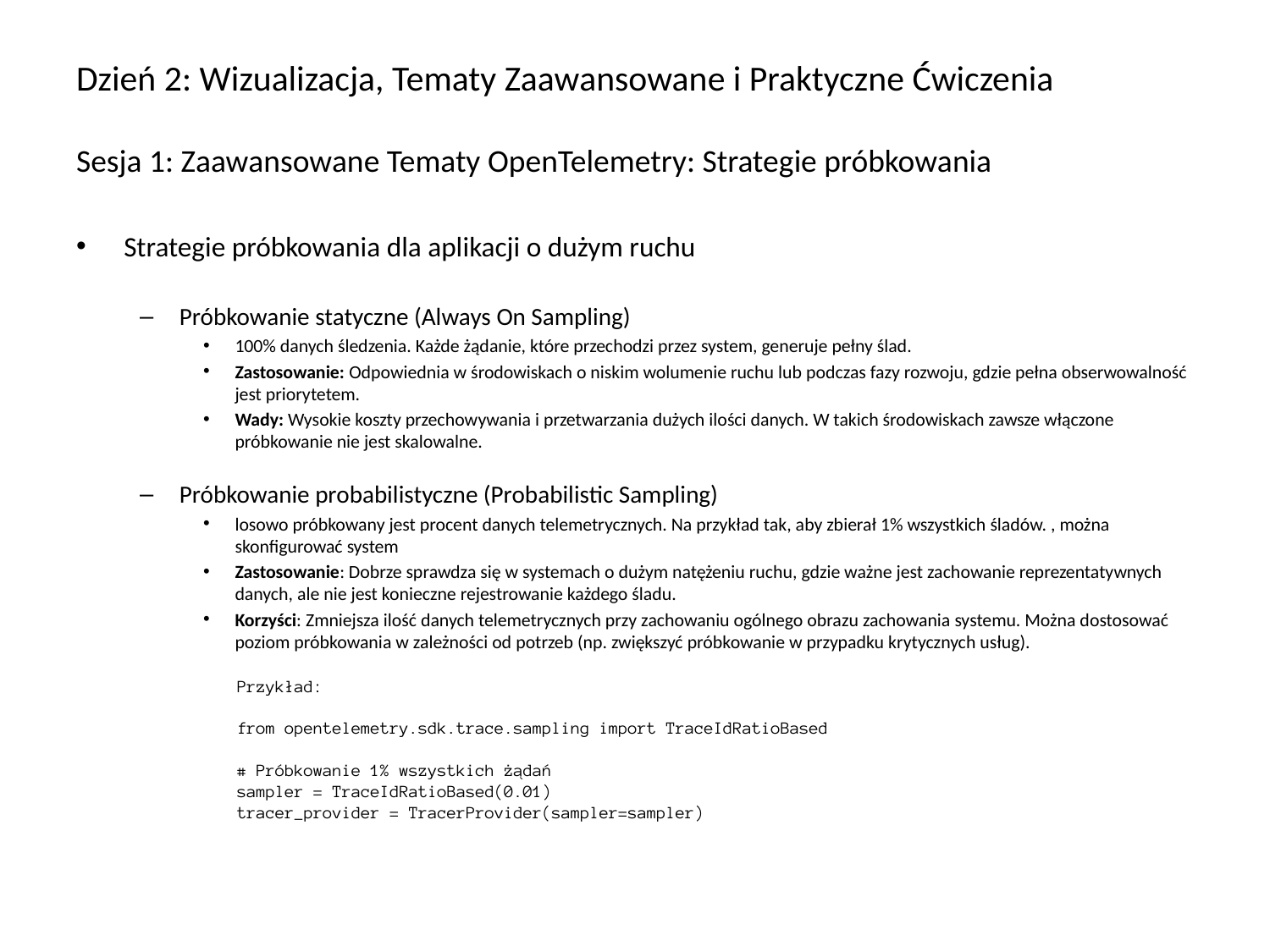

# Dzień 2: Wizualizacja, Tematy Zaawansowane i Praktyczne Ćwiczenia Sesja 1: Zaawansowane Tematy OpenTelemetry: Strategie próbkowania
Strategie próbkowania dla aplikacji o dużym ruchu
Próbkowanie statyczne (Always On Sampling)
100% danych śledzenia. Każde żądanie, które przechodzi przez system, generuje pełny ślad.
Zastosowanie: Odpowiednia w środowiskach o niskim wolumenie ruchu lub podczas fazy rozwoju, gdzie pełna obserwowalność jest priorytetem.
Wady: Wysokie koszty przechowywania i przetwarzania dużych ilości danych. W takich środowiskach zawsze włączone próbkowanie nie jest skalowalne.
Próbkowanie probabilistyczne (Probabilistic Sampling)
losowo próbkowany jest procent danych telemetrycznych. Na przykład tak, aby zbierał 1% wszystkich śladów. , można skonfigurować system
Zastosowanie: Dobrze sprawdza się w systemach o dużym natężeniu ruchu, gdzie ważne jest zachowanie reprezentatywnych danych, ale nie jest konieczne rejestrowanie każdego śladu.
Korzyści: Zmniejsza ilość danych telemetrycznych przy zachowaniu ogólnego obrazu zachowania systemu. Można dostosować poziom próbkowania w zależności od potrzeb (np. zwiększyć próbkowanie w przypadku krytycznych usług).

Przykład:
from opentelemetry.sdk.trace.sampling import TraceIdRatioBased

# Próbkowanie 1% wszystkich żądań
sampler = TraceIdRatioBased(0.01)
tracer_provider = TracerProvider(sampler=sampler)